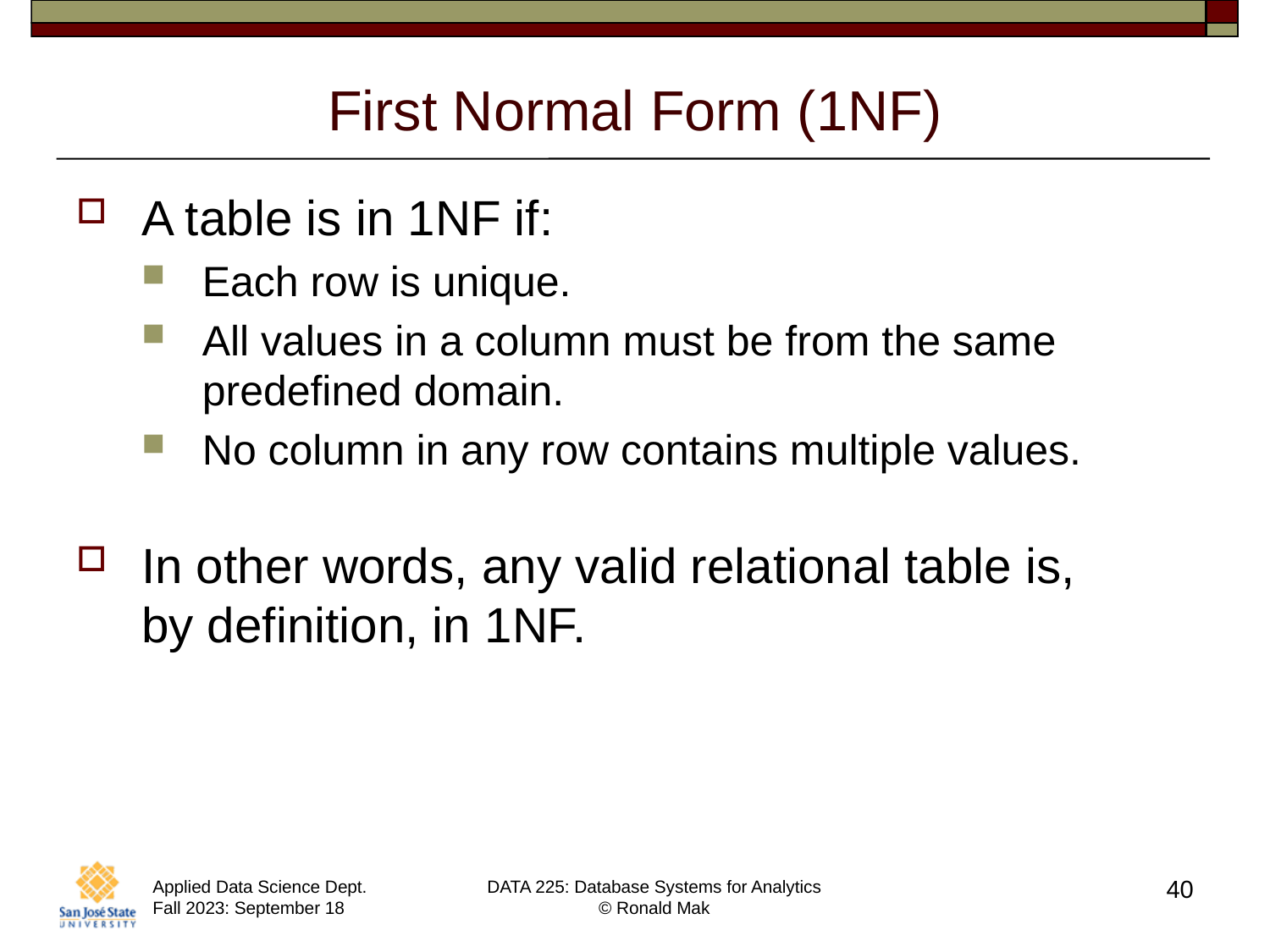

# First Normal Form (1NF)
A table is in 1NF if:
Each row is unique.
All values in a column must be from the same predefined domain.
No column in any row contains multiple values.

In other words, any valid relational table is,
by definition, in 1NF.
40